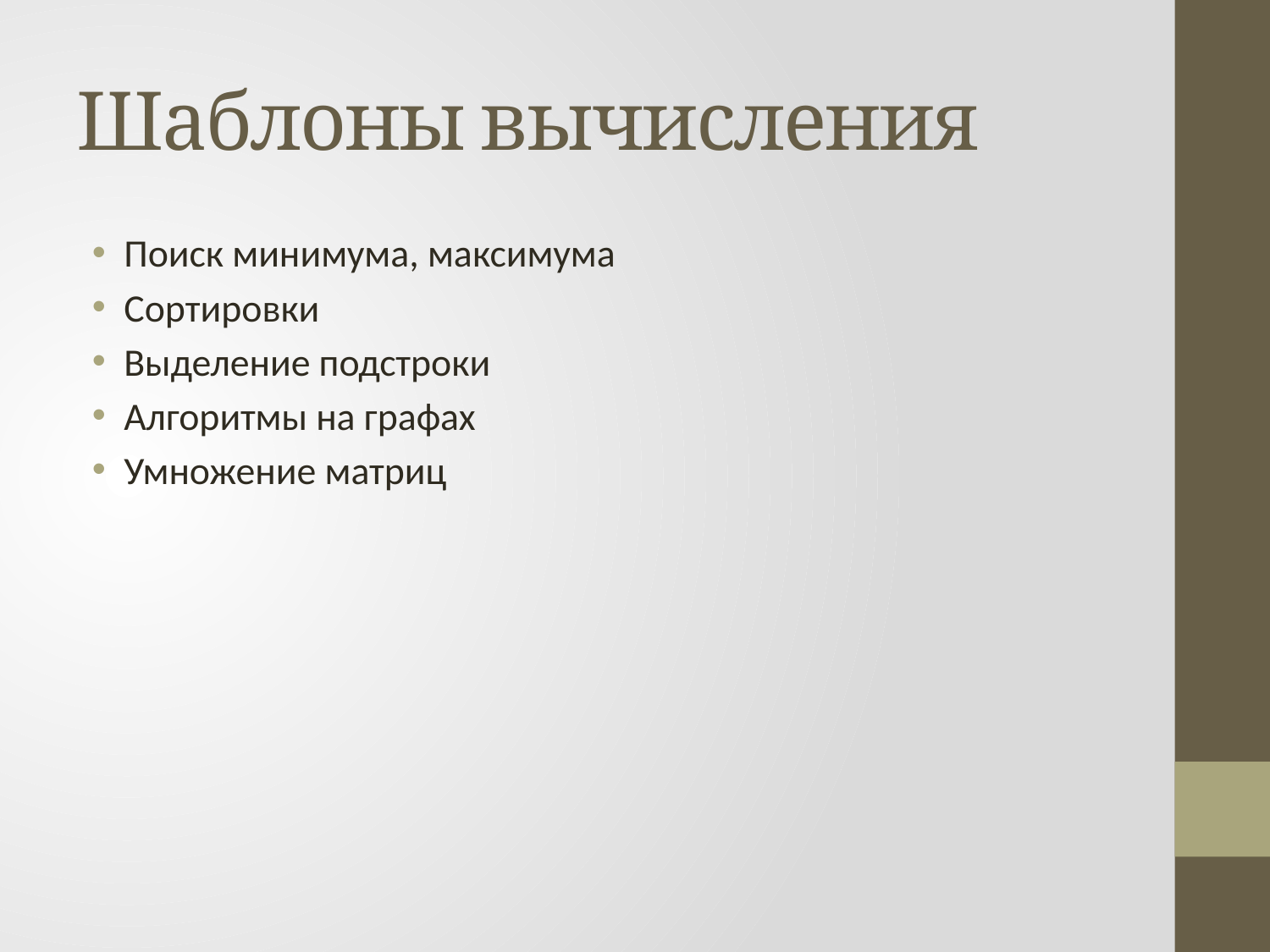

# Шаблоны вычисления
Поиск минимума, максимума
Сортировки
Выделение подстроки
Алгоритмы на графах
Умножение матриц